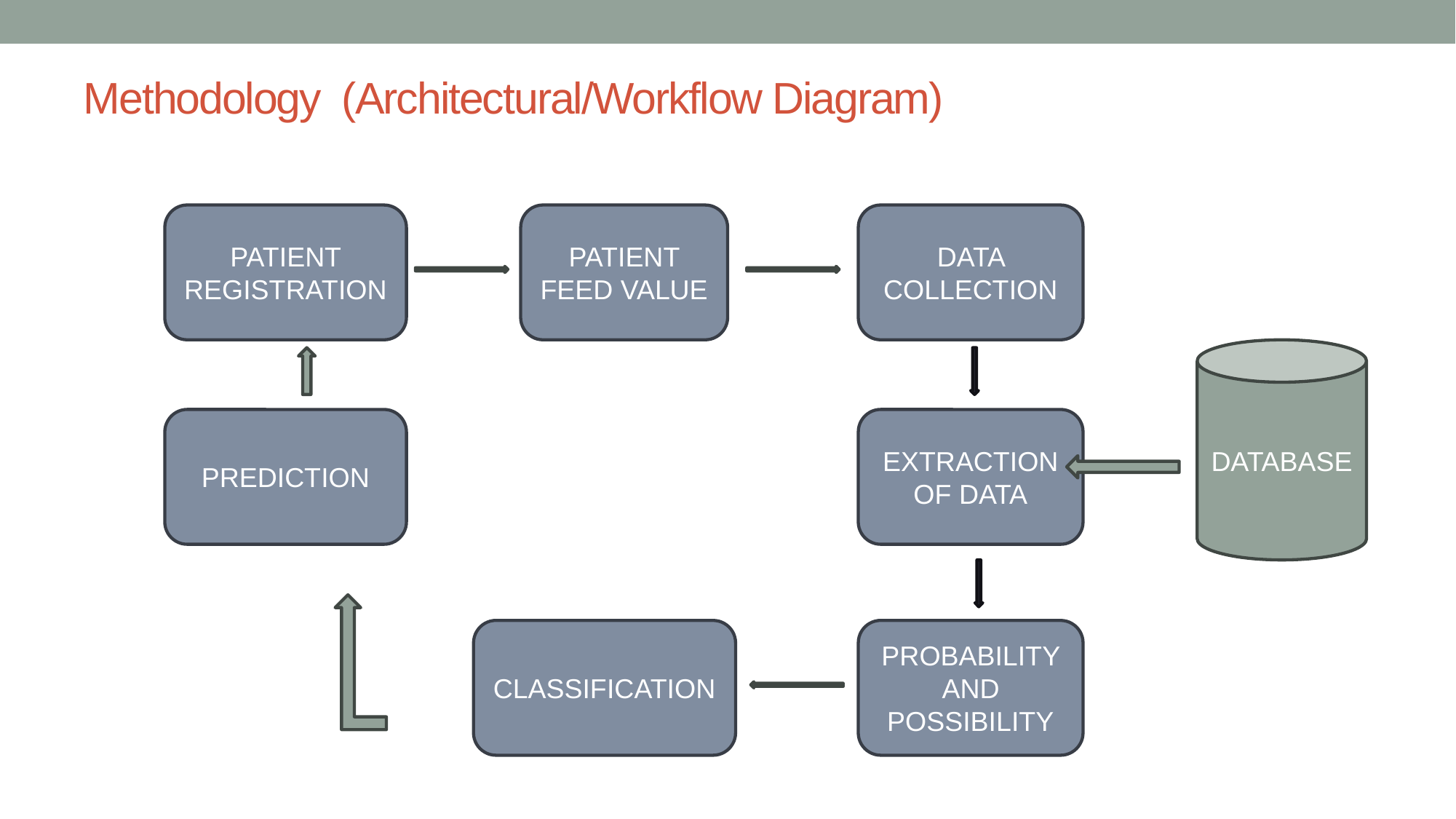

# Methodology  (Architectural/Workflow Diagram)
PATIENT REGISTRATION
PATIENT FEED VALUE
DATA COLLECTION

DATABASE

PREDICTION
EXTRACTION OF DATA

CLASSIFICATION
PROBABILITY AND POSSIBILITY